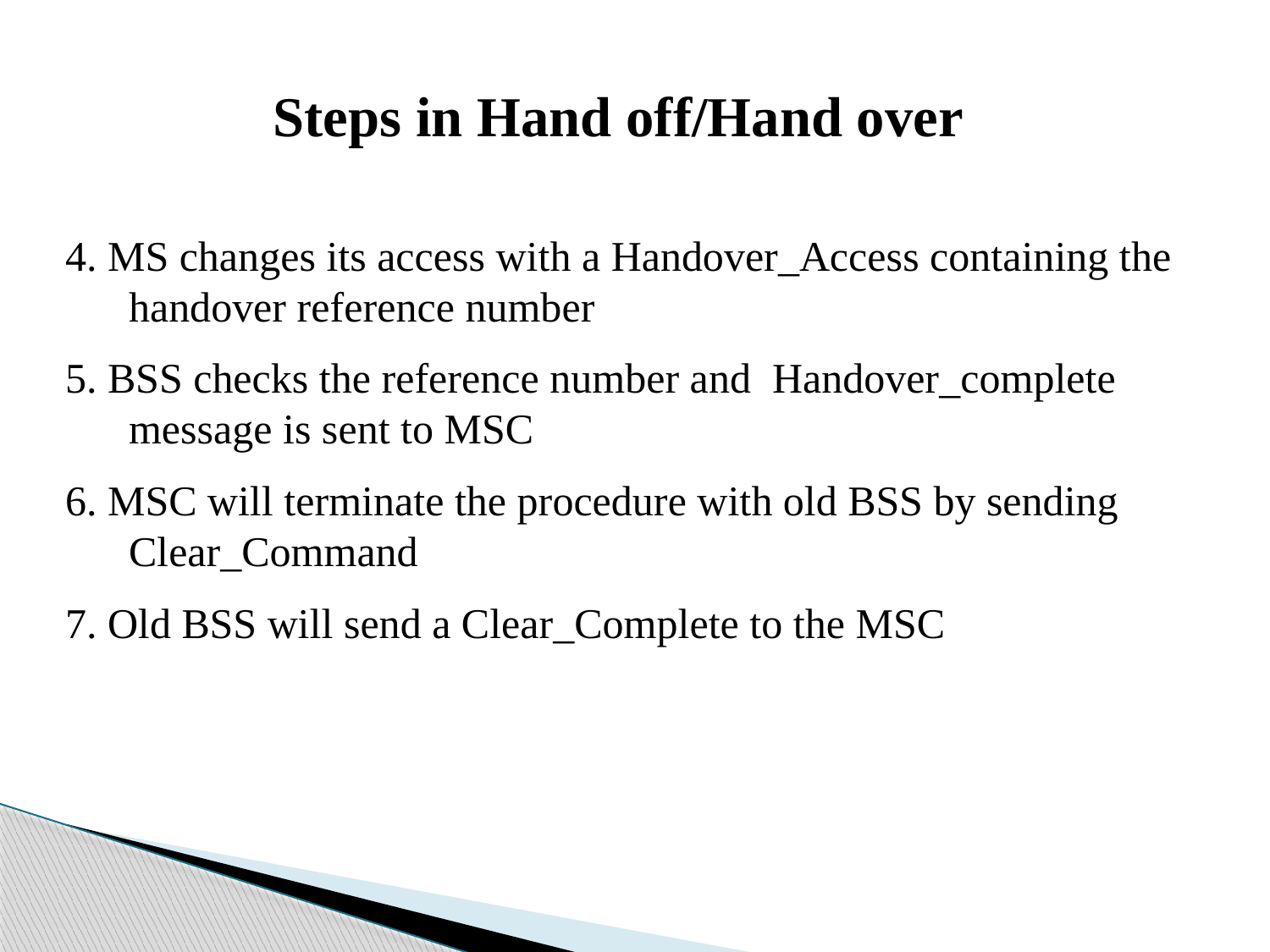

Steps in Hand off/Hand over
4. MS changes its access with a Handover_Access containing the handover reference number
5. BSS checks the reference number and  Handover_complete message is sent to MSC
6. MSC will terminate the procedure with old BSS by sending Clear_Command
7. Old BSS will send a Clear_Complete to the MSC